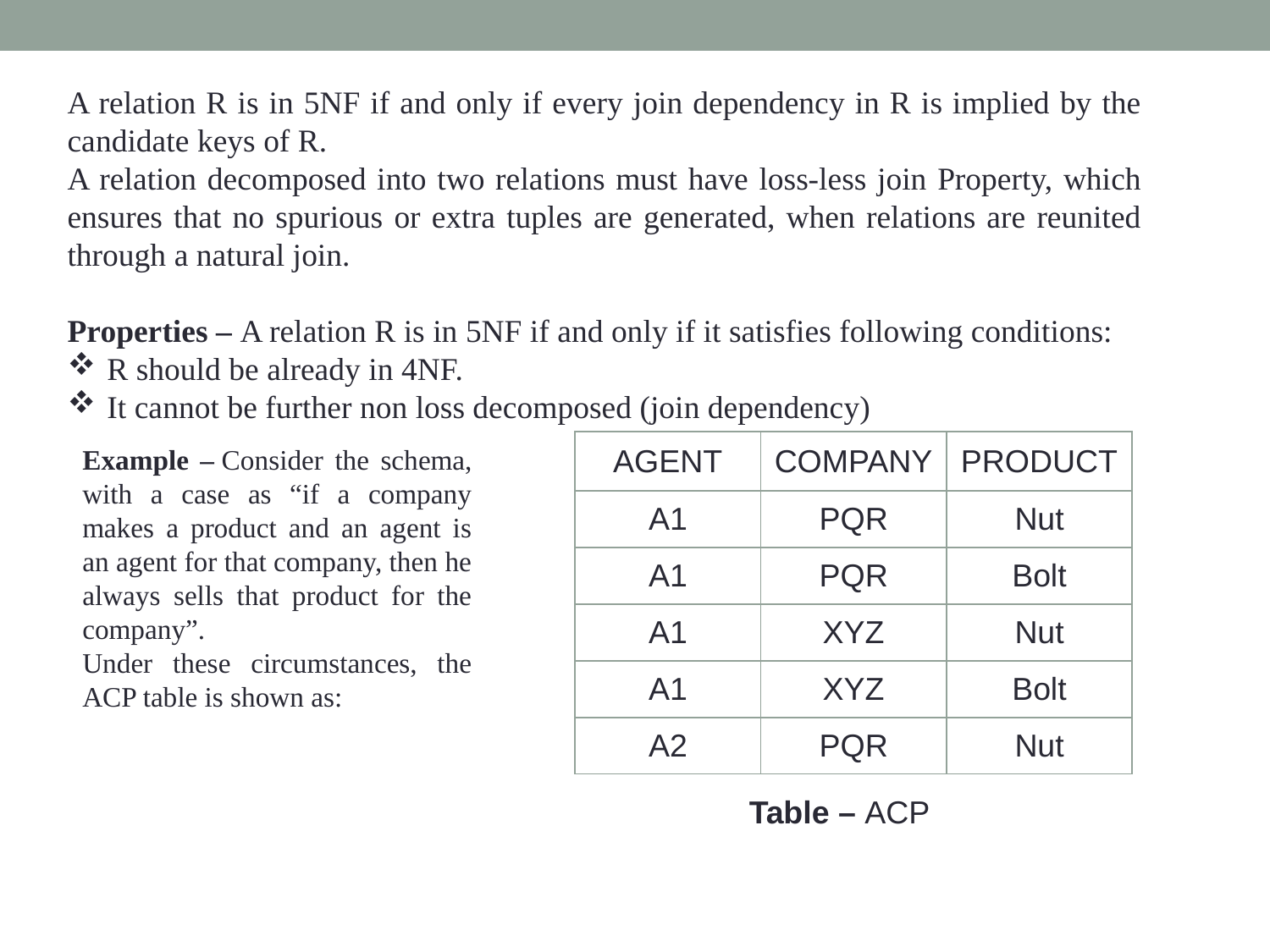

A relation R is in 5NF if and only if every join dependency in R is implied by the candidate keys of R.
A relation decomposed into two relations must have loss-less join Property, which ensures that no spurious or extra tuples are generated, when relations are reunited through a natural join.

Properties – A relation R is in 5NF if and only if it satisfies following conditions:
R should be already in 4NF.
It cannot be further non loss decomposed (join dependency)
| AGENT | COMPANY | PRODUCT |
| --- | --- | --- |
| A1 | PQR | Nut |
| A1 | PQR | Bolt |
| A1 | XYZ | Nut |
| A1 | XYZ | Bolt |
| A2 | PQR | Nut |
Example – Consider the schema, with a case as “if a company makes a product and an agent is an agent for that company, then he always sells that product for the company”.
Under these circumstances, the ACP table is shown as:
Table – ACP